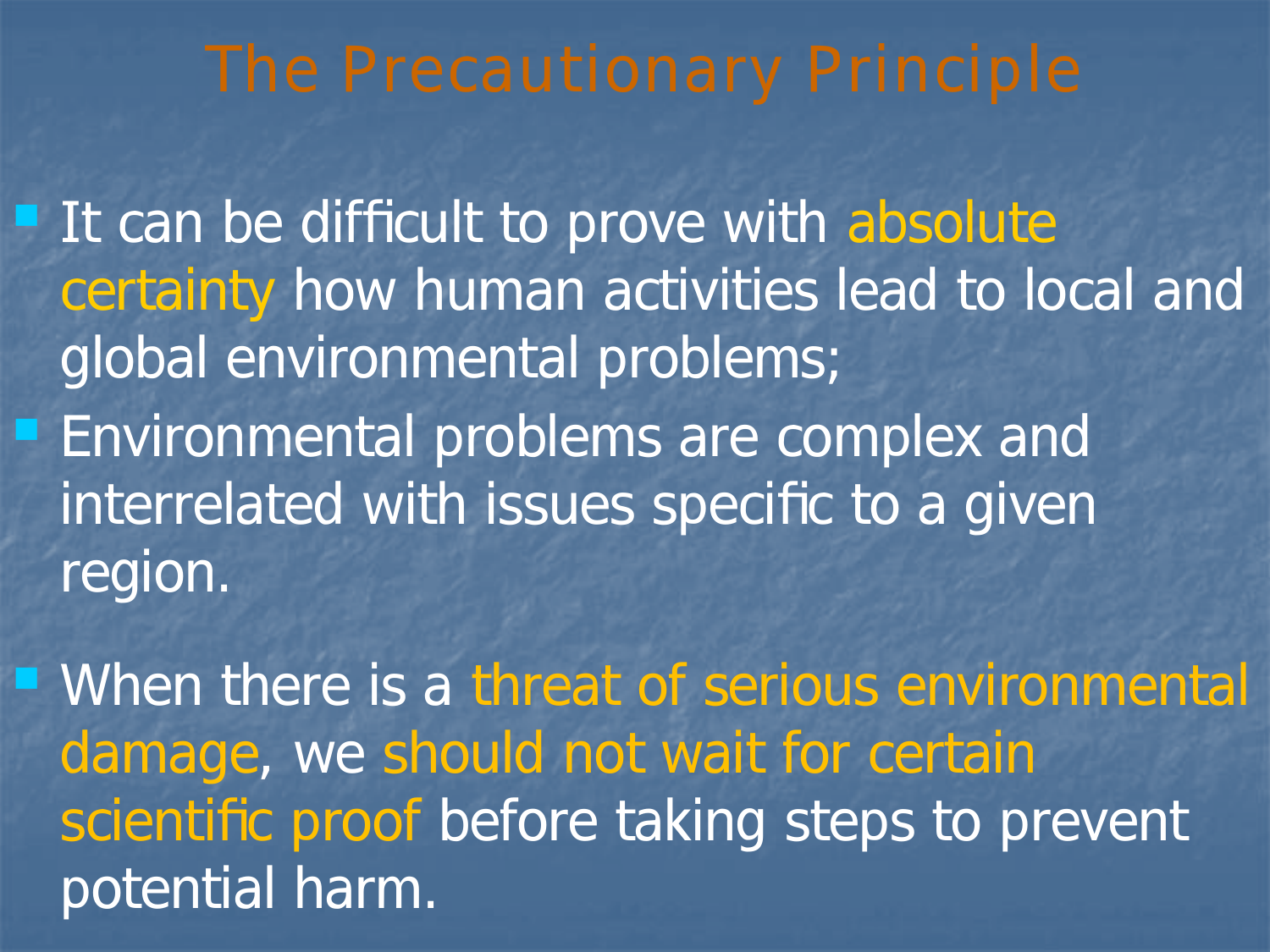

The Precautionary Principle
It can be difficult to prove with absolute certainty how human activities lead to local and global environmental problems;
Environmental problems are complex and interrelated with issues specific to a given region.

When there is a threat of serious environmental damage, we should not wait for certain scientific proof before taking steps to prevent potential harm.